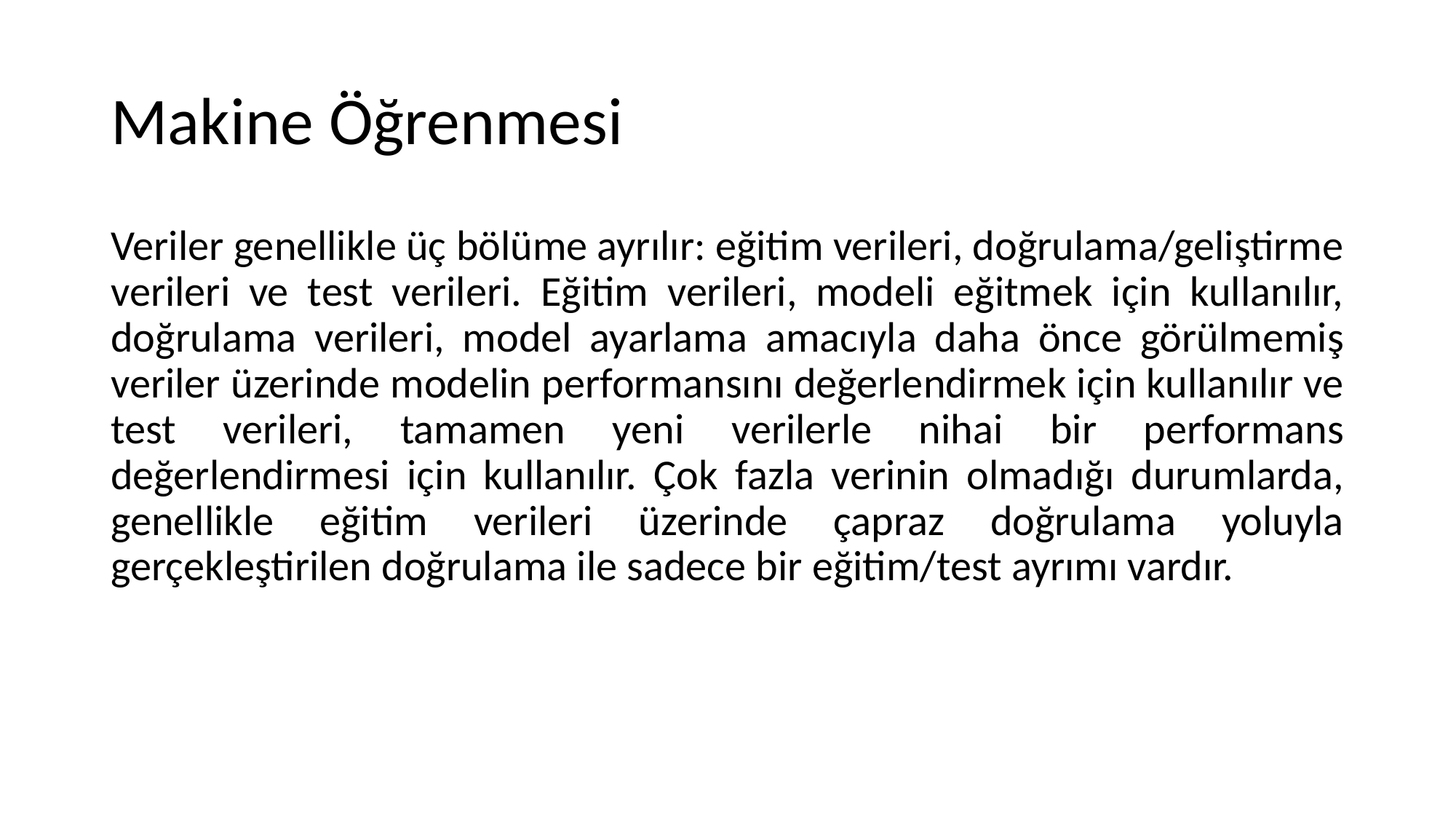

# Makine Öğrenmesi
Veriler genellikle üç bölüme ayrılır: eğitim verileri, doğrulama/geliştirme verileri ve test verileri. Eğitim verileri, modeli eğitmek için kullanılır, doğrulama verileri, model ayarlama amacıyla daha önce görülmemiş veriler üzerinde modelin performansını değerlendirmek için kullanılır ve test verileri, tamamen yeni verilerle nihai bir performans değerlendirmesi için kullanılır. Çok fazla verinin olmadığı durumlarda, genellikle eğitim verileri üzerinde çapraz doğrulama yoluyla gerçekleştirilen doğrulama ile sadece bir eğitim/test ayrımı vardır.